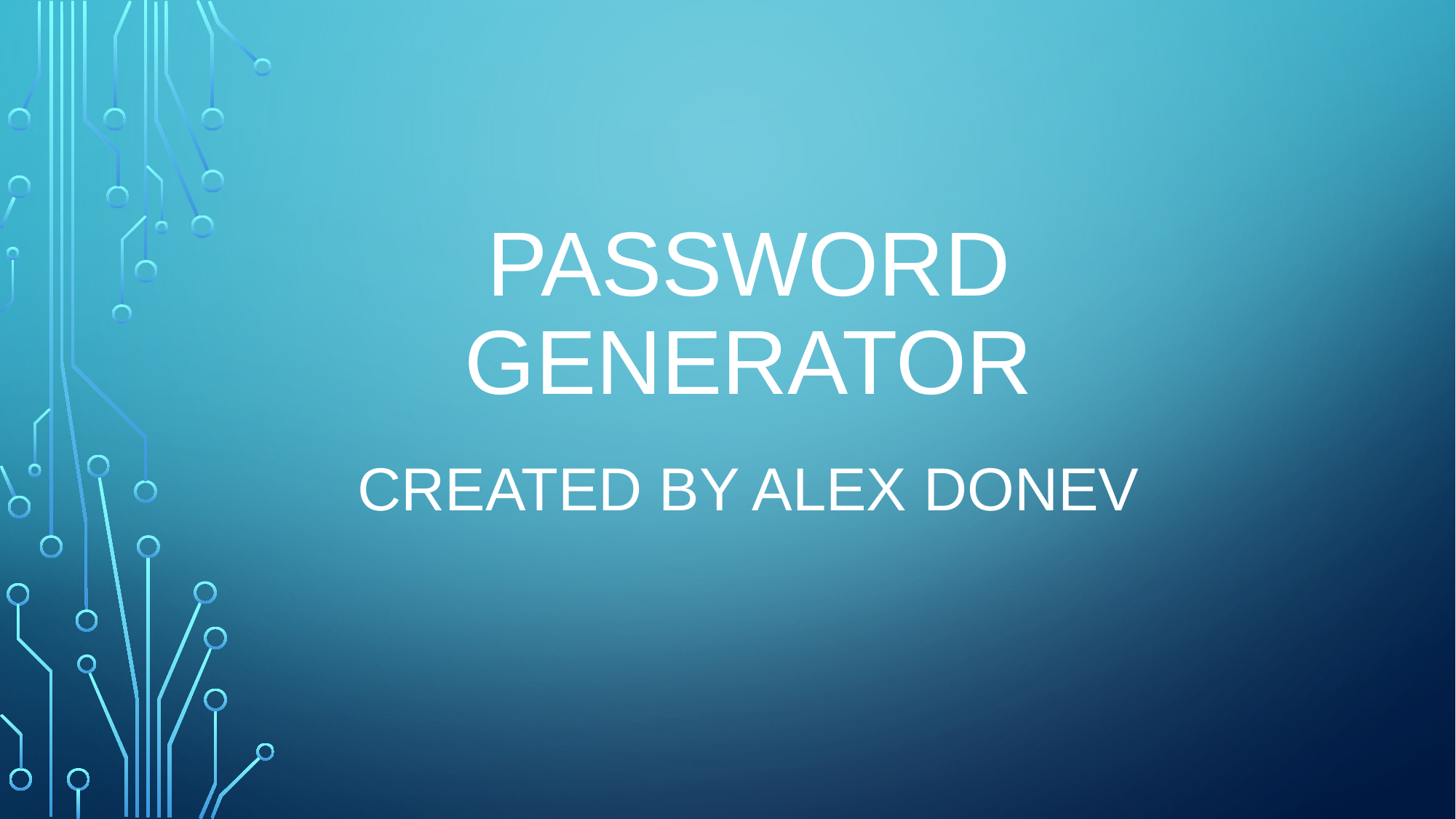

# Password Generator
Created by Alex Donev